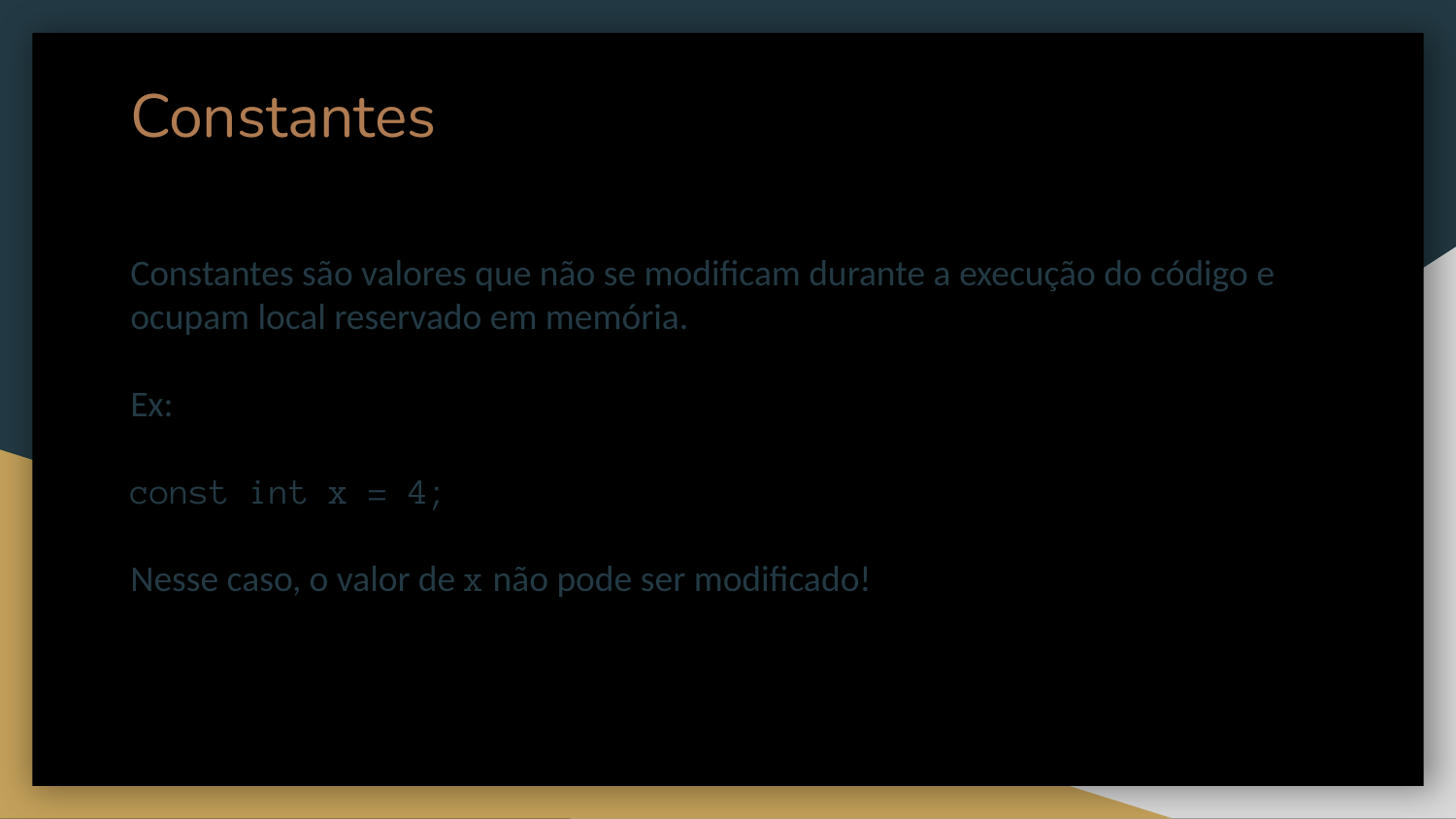

# Constantes
Constantes são valores que não se modificam durante a execução do código e ocupam local reservado em memória.

Ex:

const int x = 4;

Nesse caso, o valor de x não pode ser modificado!